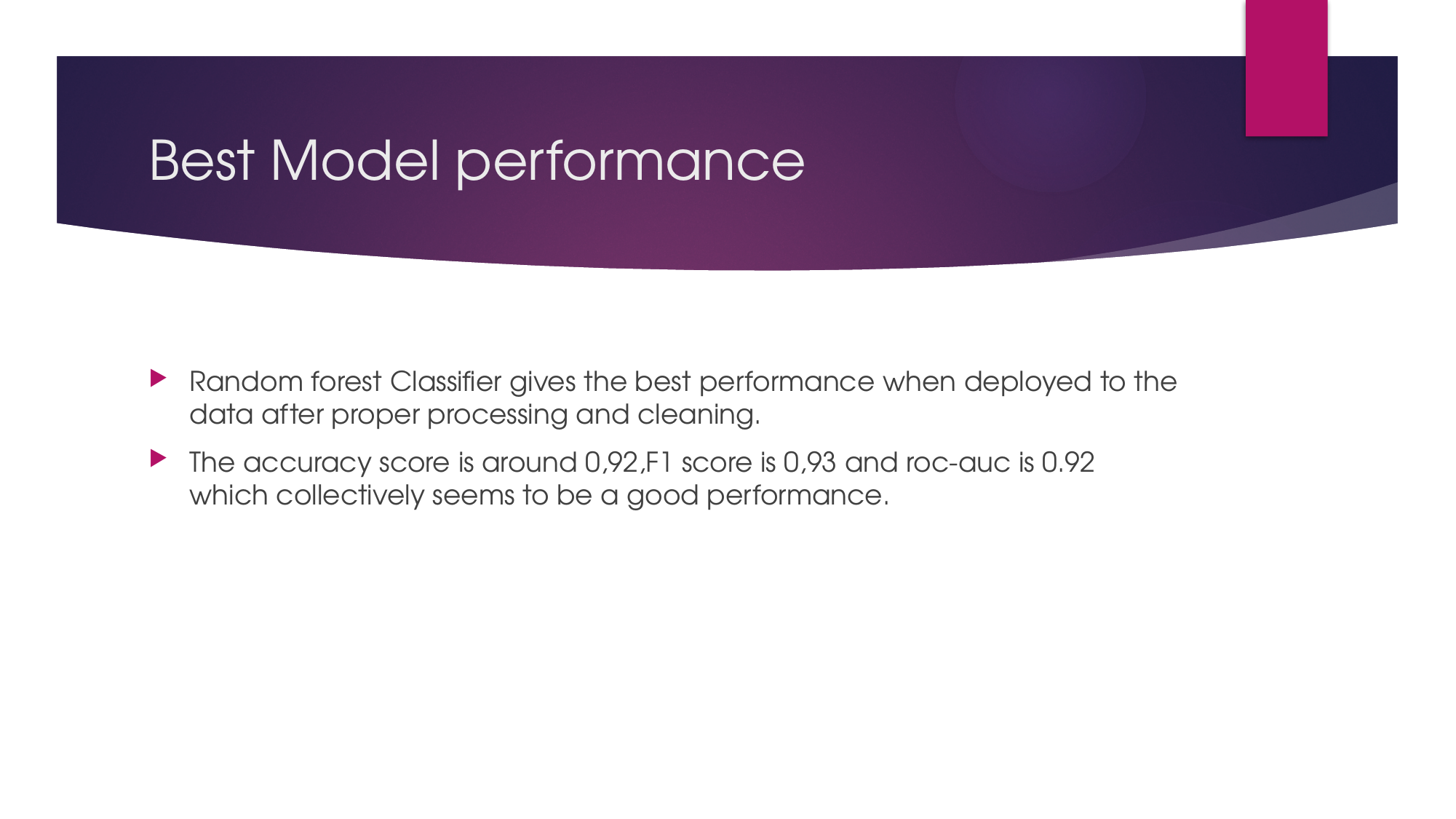

# Best Model performance

Random forest Classifier gives the best performance when deployed to the data after proper processing and cleaning.
The accuracy score is around 0,92,F1 score is 0,93 and roc-auc is 0.92 which collectively seems to be a good performance.